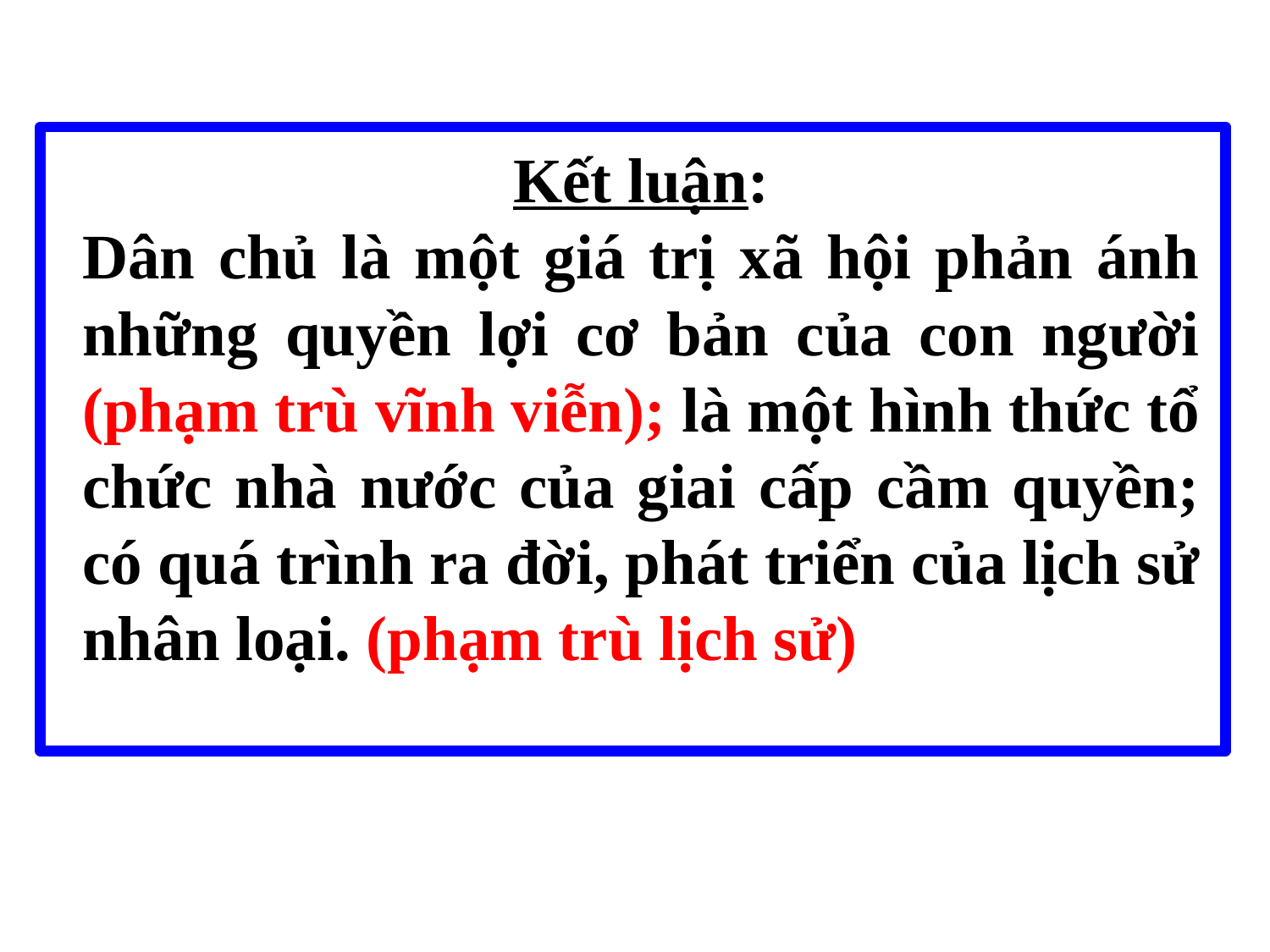

Kết luận:
Dân chủ là một giá trị xã hội phản ánh những quyền lợi cơ bản của con người (phạm trù vĩnh viễn); là một hình thức tổ chức nhà nước của giai cấp cầm quyền; có quá trình ra đời, phát triển của lịch sử nhân loại. (phạm trù lịch sử)